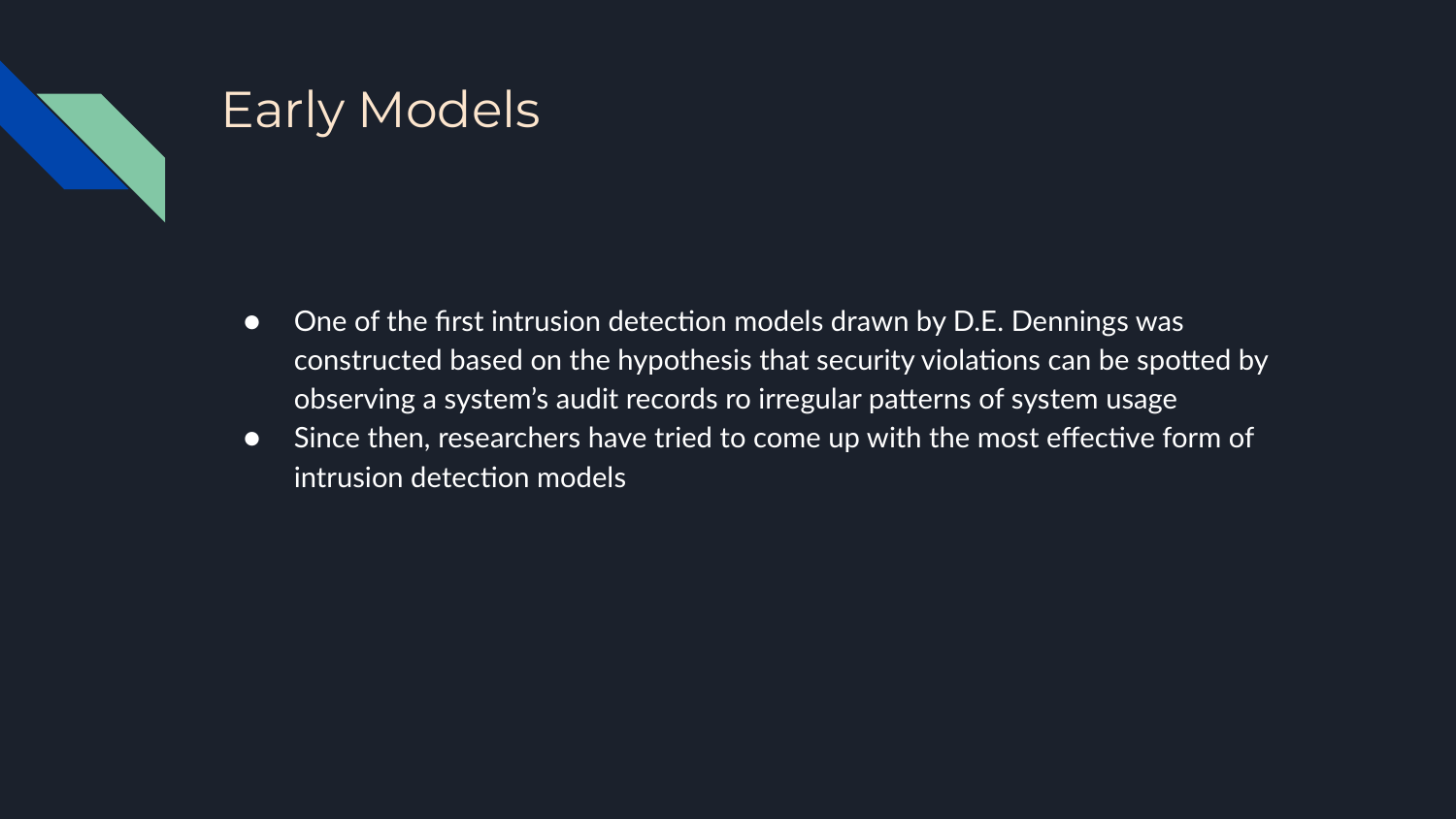

# Early Models

One of the first intrusion detection models drawn by D.E. Dennings was constructed based on the hypothesis that security violations can be spotted by observing a system’s audit records ro irregular patterns of system usage
Since then, researchers have tried to come up with the most effective form of intrusion detection models